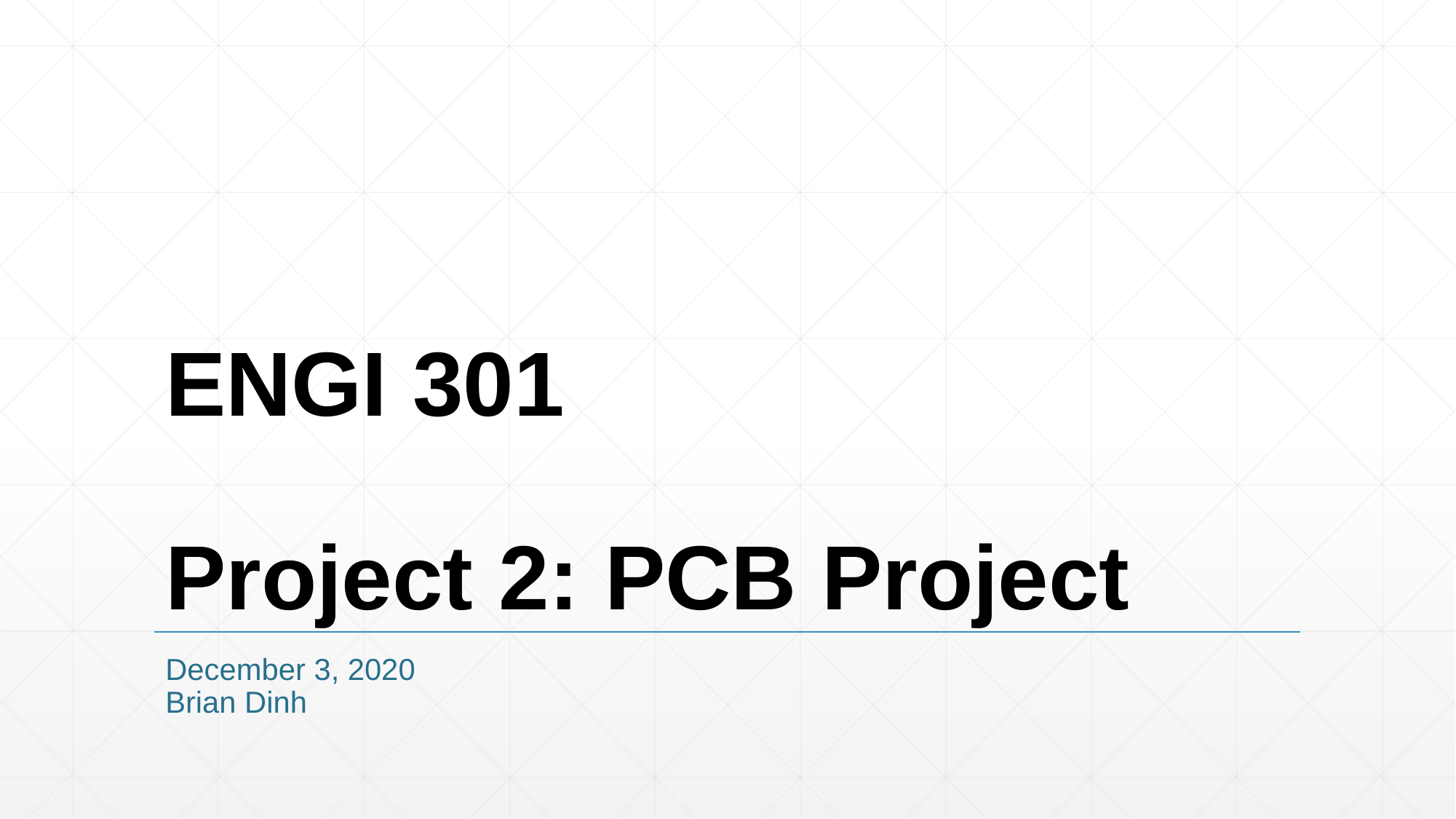

# ENGI 301 Project 2: PCB Project
December 3, 2020
Brian Dinh